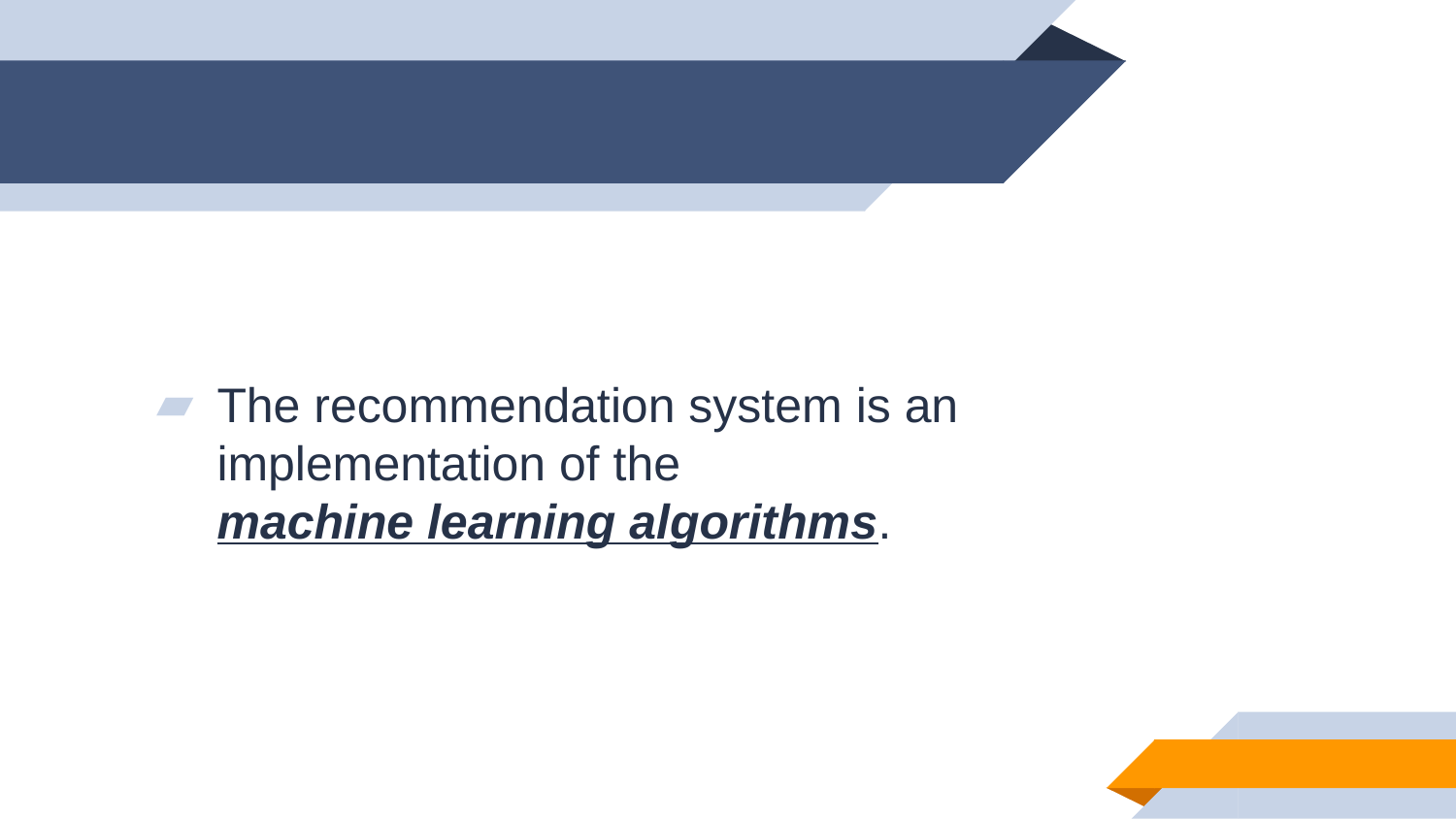

The recommendation system is an implementation of the machine learning algorithms.
7